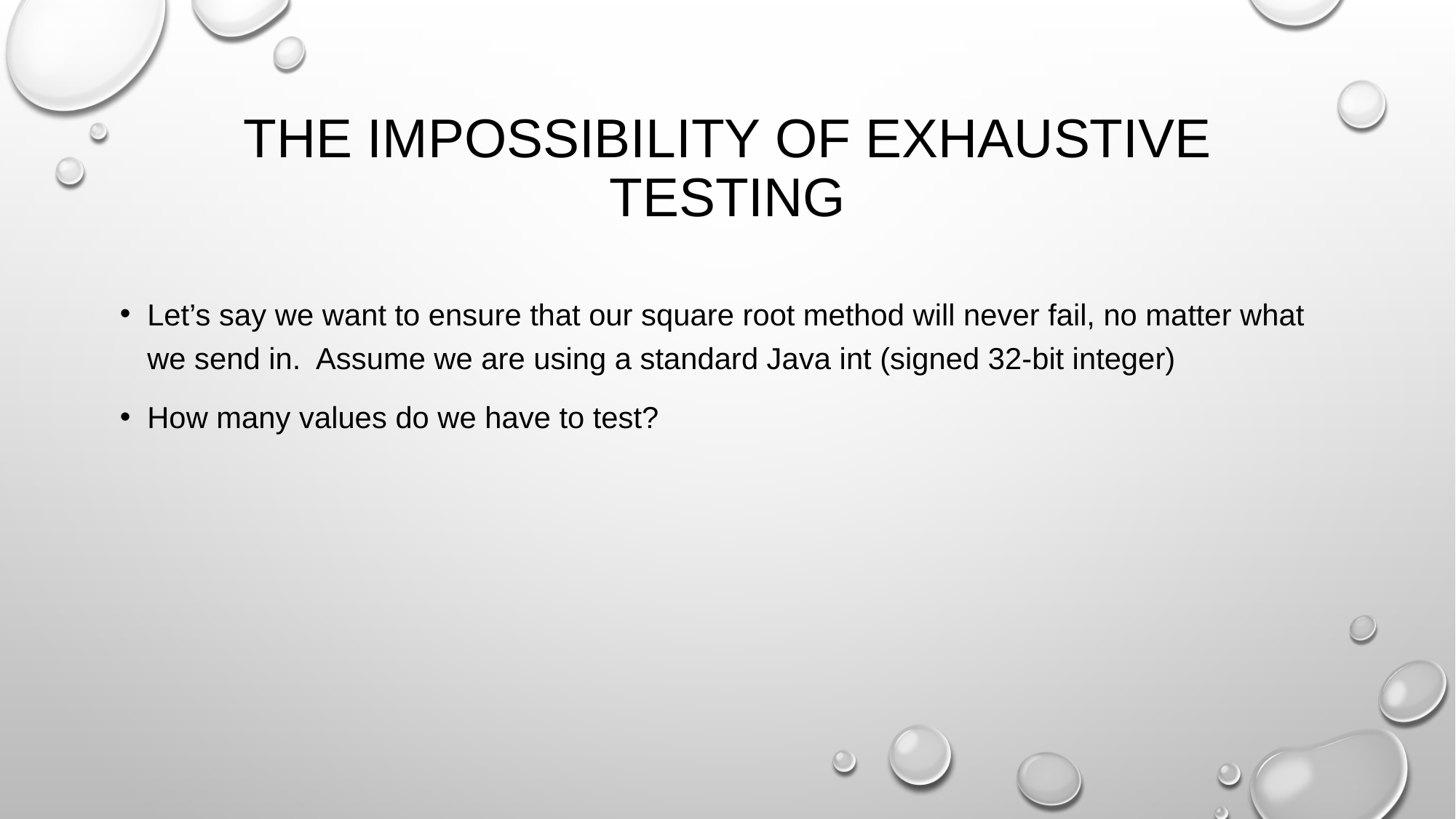

# THE IMPOSSIBILITY OF EXHAUSTIVE TESTING
Let’s say we want to ensure that our square root method will never fail, no matter what we send in.  Assume we are using a standard Java int (signed 32-bit integer)
How many values do we have to test?